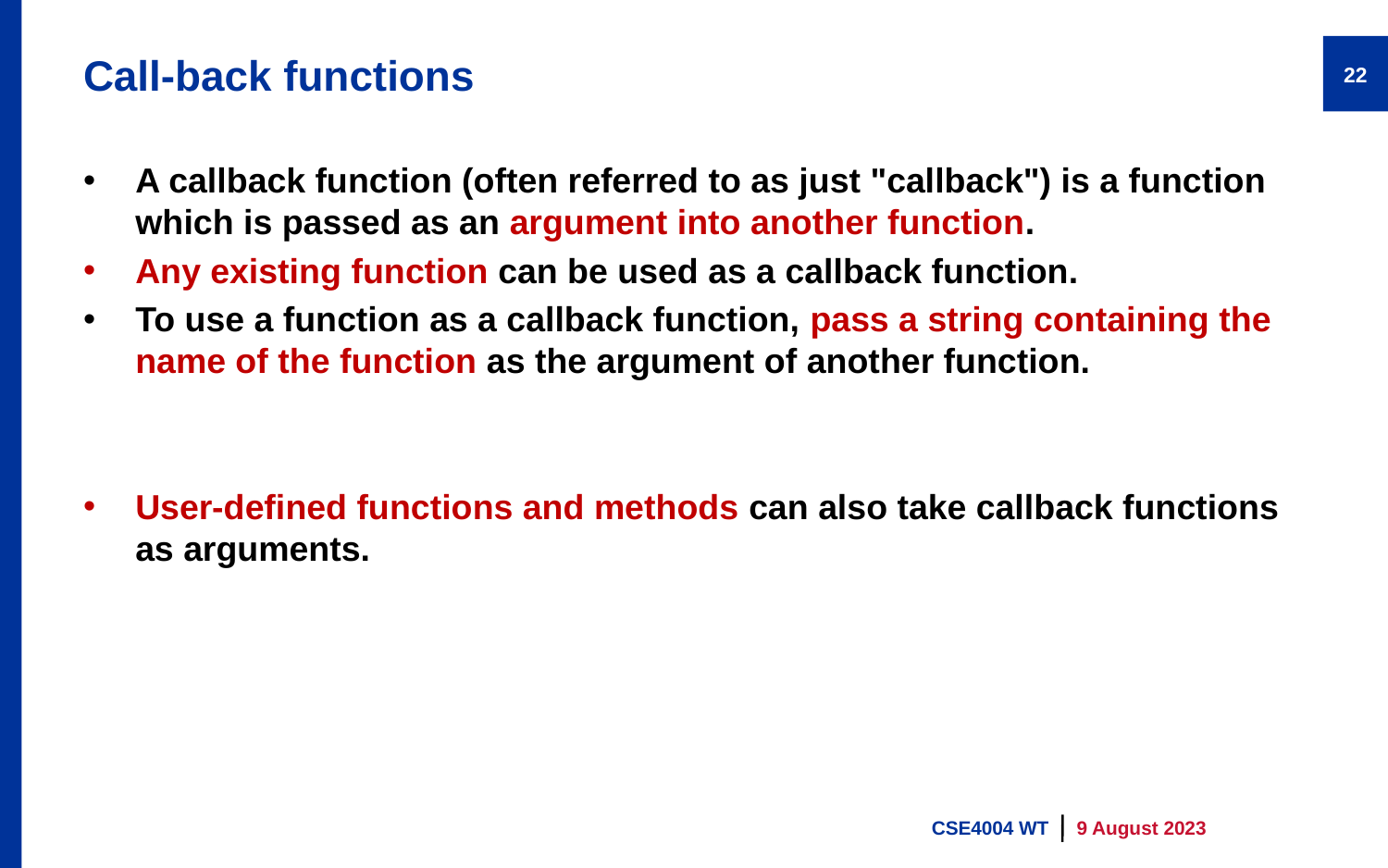

# Call-back functions
22
A callback function (often referred to as just "callback") is a function which is passed as an argument into another function.
Any existing function can be used as a callback function.
To use a function as a callback function, pass a string containing the name of the function as the argument of another function.

User-defined functions and methods can also take callback functions as arguments.
CSE4004 WT
9 August 2023